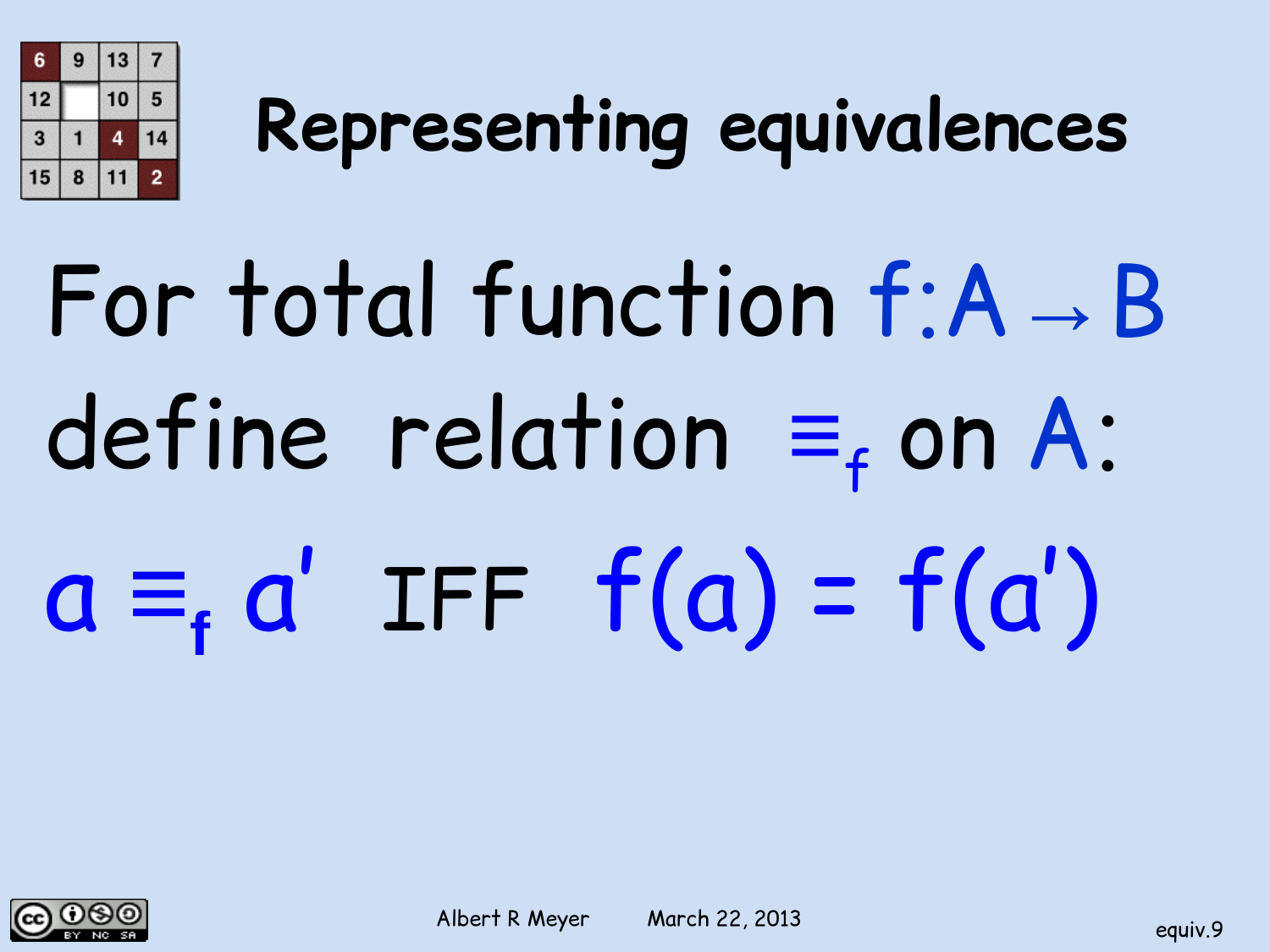

# Representing equivalences
For total function f:A→B
define  relation  ≡f on A:
a ≡f  a’  IFF  f(a) = f(a’)